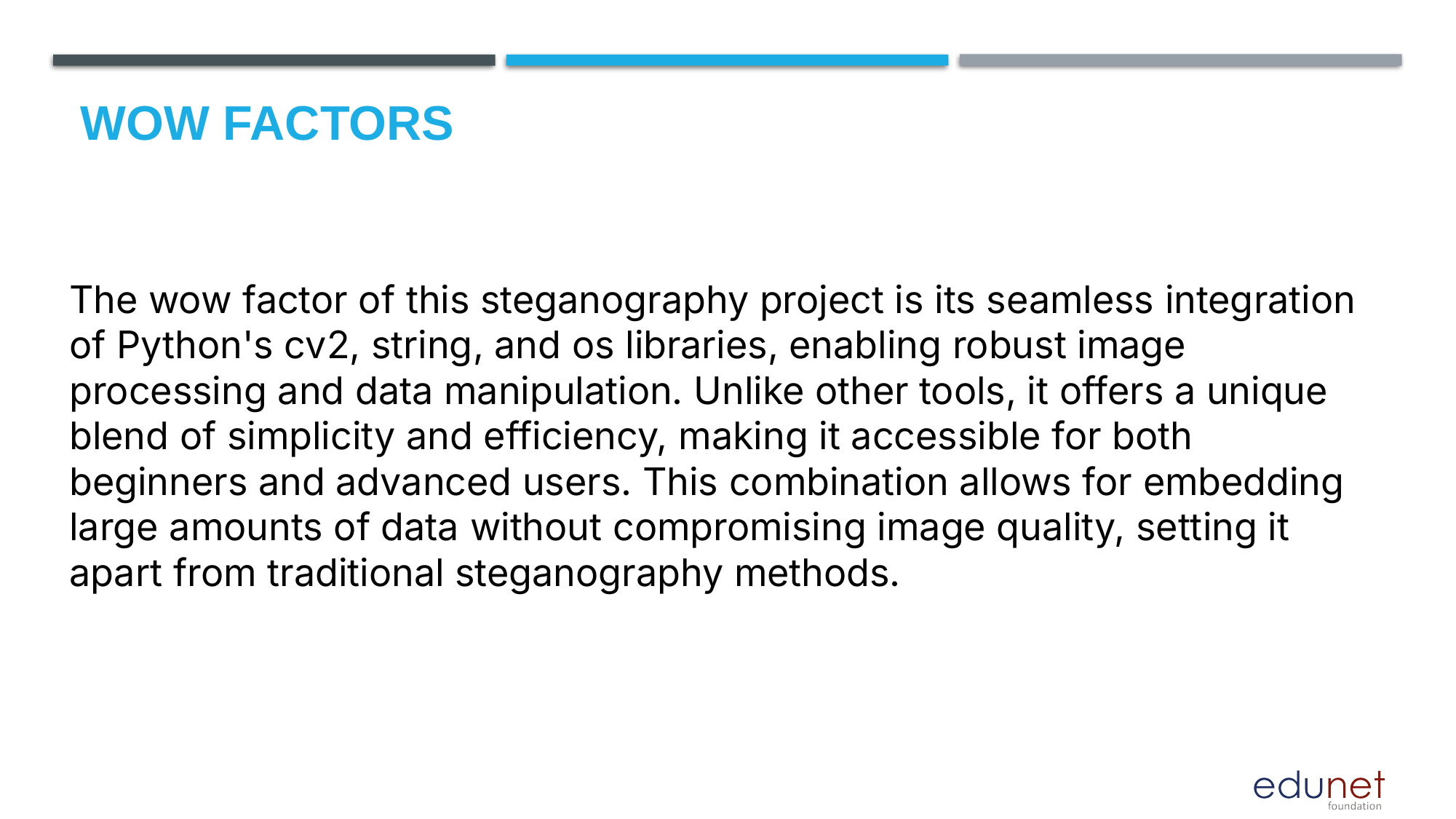

# Wow factors
The wow factor of this steganography project is its seamless integration of Python's cv2, string, and os libraries, enabling robust image processing and data manipulation. Unlike other tools, it offers a unique blend of simplicity and efficiency, making it accessible for both beginners and advanced users. This combination allows for embedding large amounts of data without compromising image quality, setting it apart from traditional steganography methods.